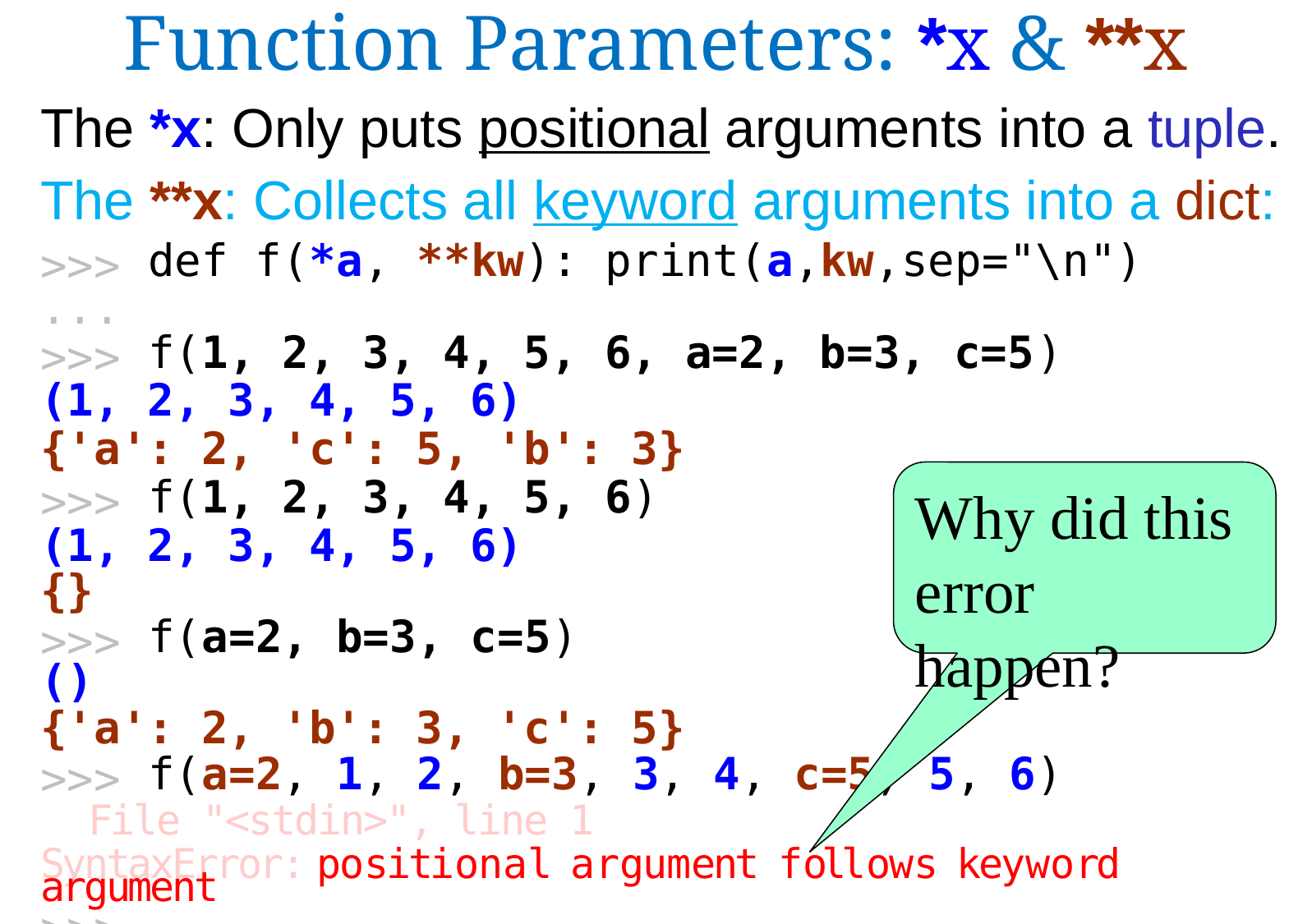

Function Parameters: *x & **x
The *x: Only puts positional arguments into a tuple.
The **x: Collects all keyword arguments into a dict:
>>> def f(*a, **kw): print(a,kw,sep="\n")
...
>>> f(1, 2, 3, 4, 5, 6, a=2, b=3, c=5)
(1, 2, 3, 4, 5, 6)
{'a': 2, 'c': 5, 'b': 3}
>>> f(1, 2, 3, 4, 5, 6)
(1, 2, 3, 4, 5, 6)
{}
>>> f(a=2, b=3, c=5)
()
{'a': 2, 'b': 3, 'c': 5}
>>> f(a=2, 1, 2, b=3, 3, 4, c=5, 5, 6)
  File "<stdin>", line 1
SyntaxError: positional argument follows keyword argument
>>>

>>>

>>>

>>>

>>>

>>>

Why did this error happen?